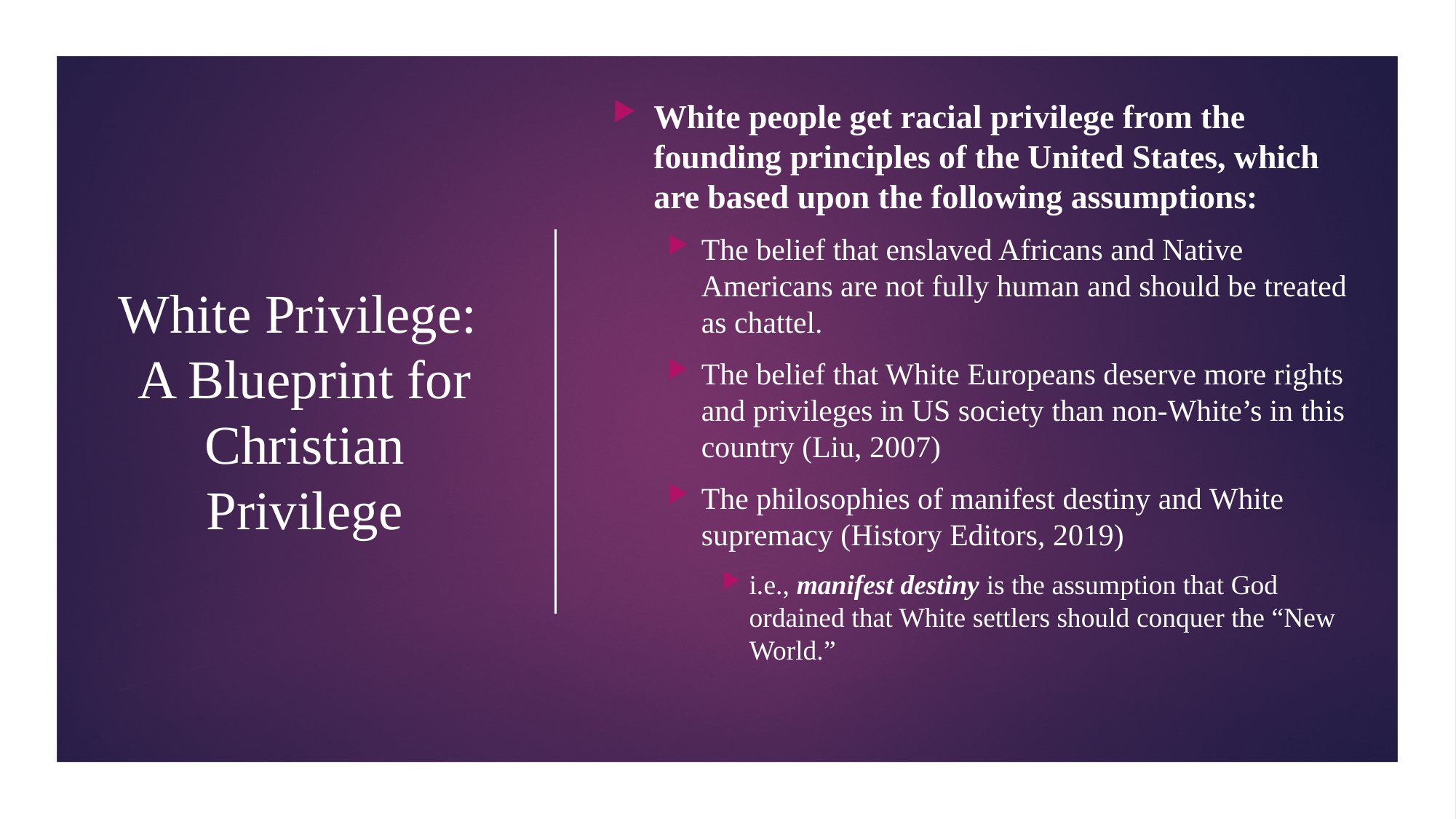

# White Privilege: A Blueprint for Christian Privilege
White people get racial privilege from the founding principles of the United States, which are based upon the following assumptions:
The belief that enslaved Africans and Native Americans are not fully human and should be treated as chattel.
The belief that White Europeans deserve more rights and privileges in US society than non-White’s in this country (Liu, 2007)
The philosophies of manifest destiny and White supremacy (History Editors, 2019)
i.e., manifest destiny is the assumption that God ordained that White settlers should conquer the “New World.”